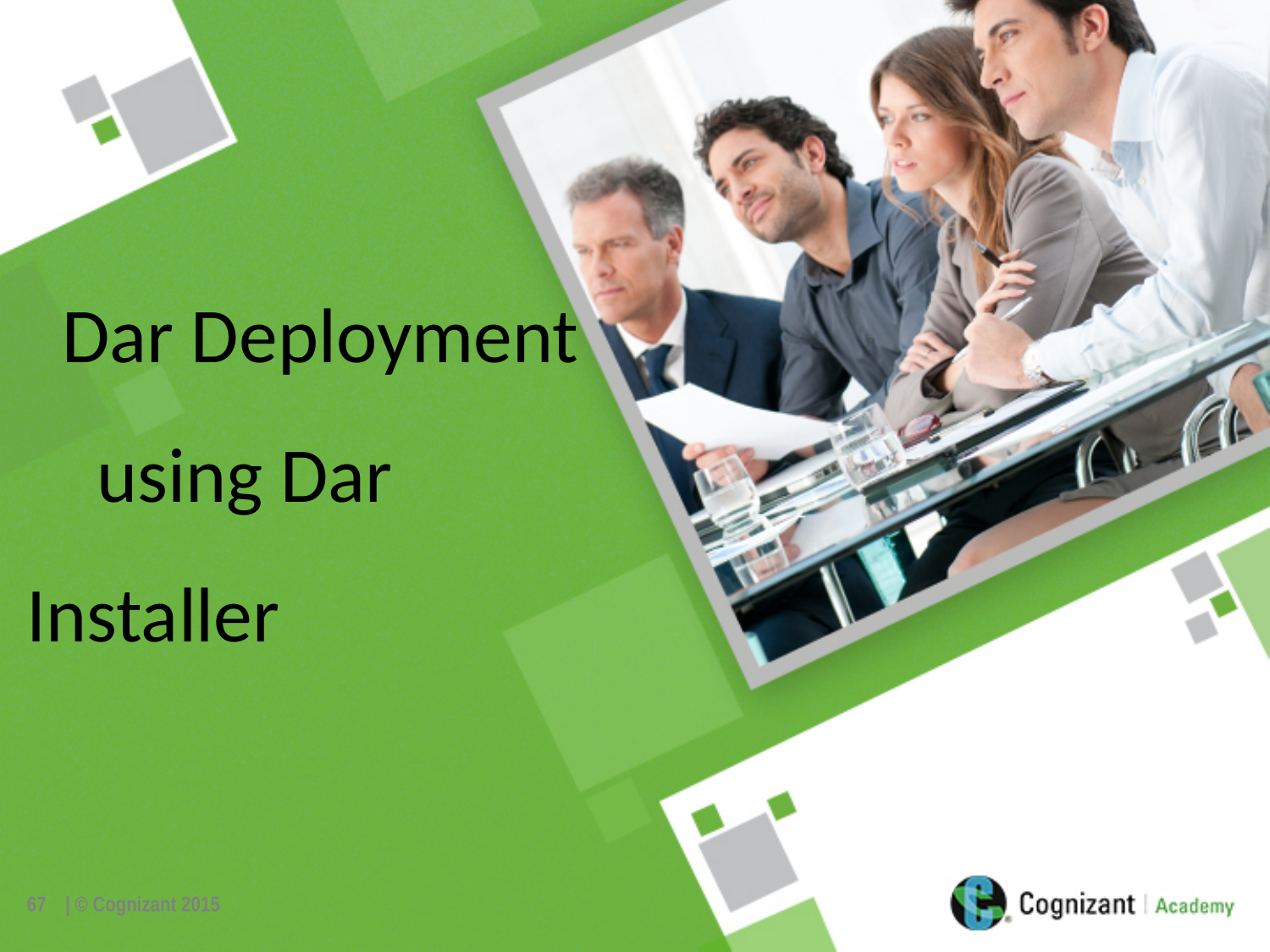

Dar Deployment      using Dar Installer
67
| © Cognizant 2015